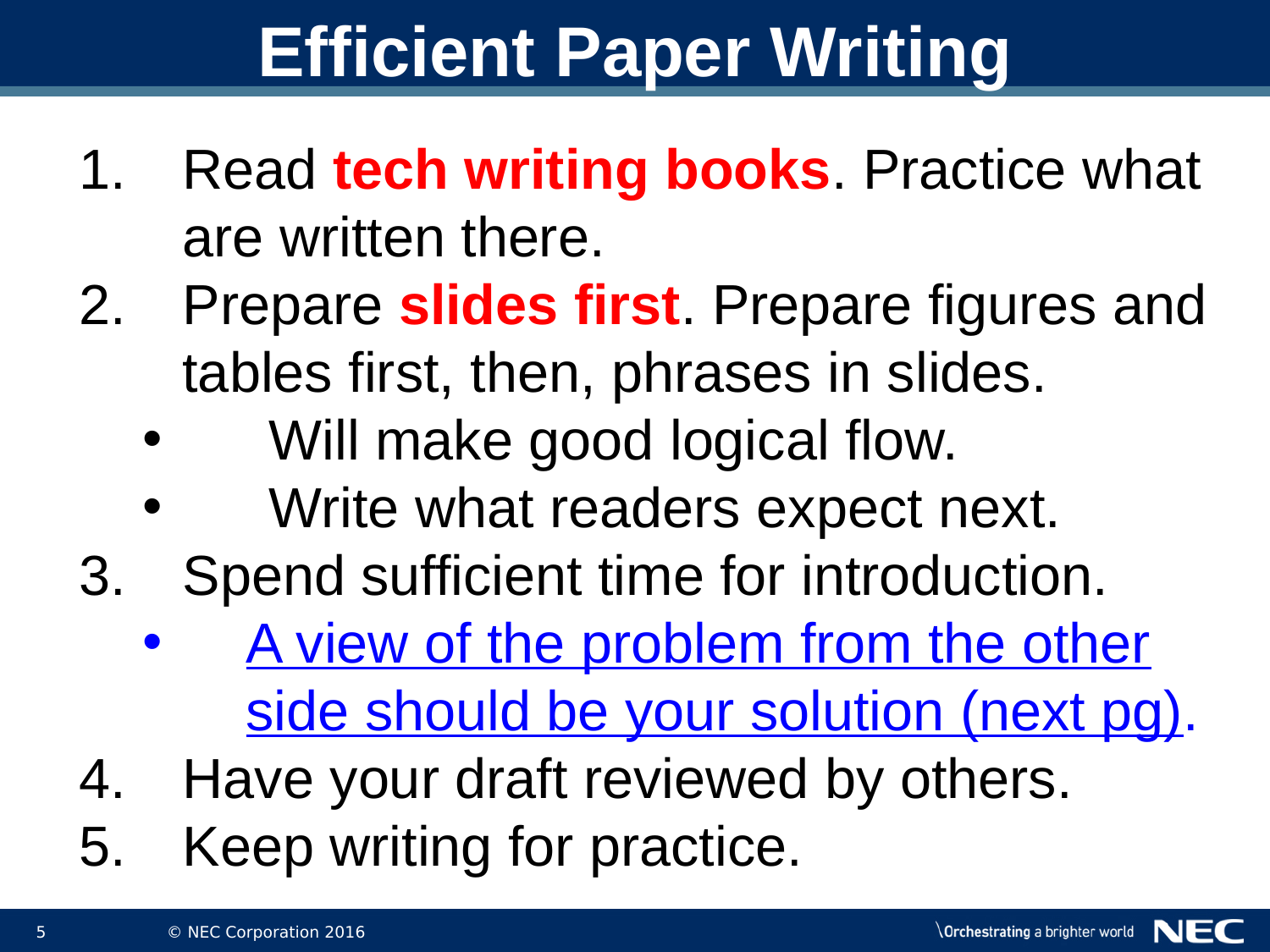

# Efficient Paper Writing
Read tech writing books. Practice what are written there.
Prepare slides first. Prepare figures and tables first, then, phrases in slides.
   Will make good logical flow.
   Write what readers expect next.
Spend sufficient time for introduction.
A view of the problem from the other side should be your solution (next pg).
Have your draft reviewed by others.
Keep writing for practice.